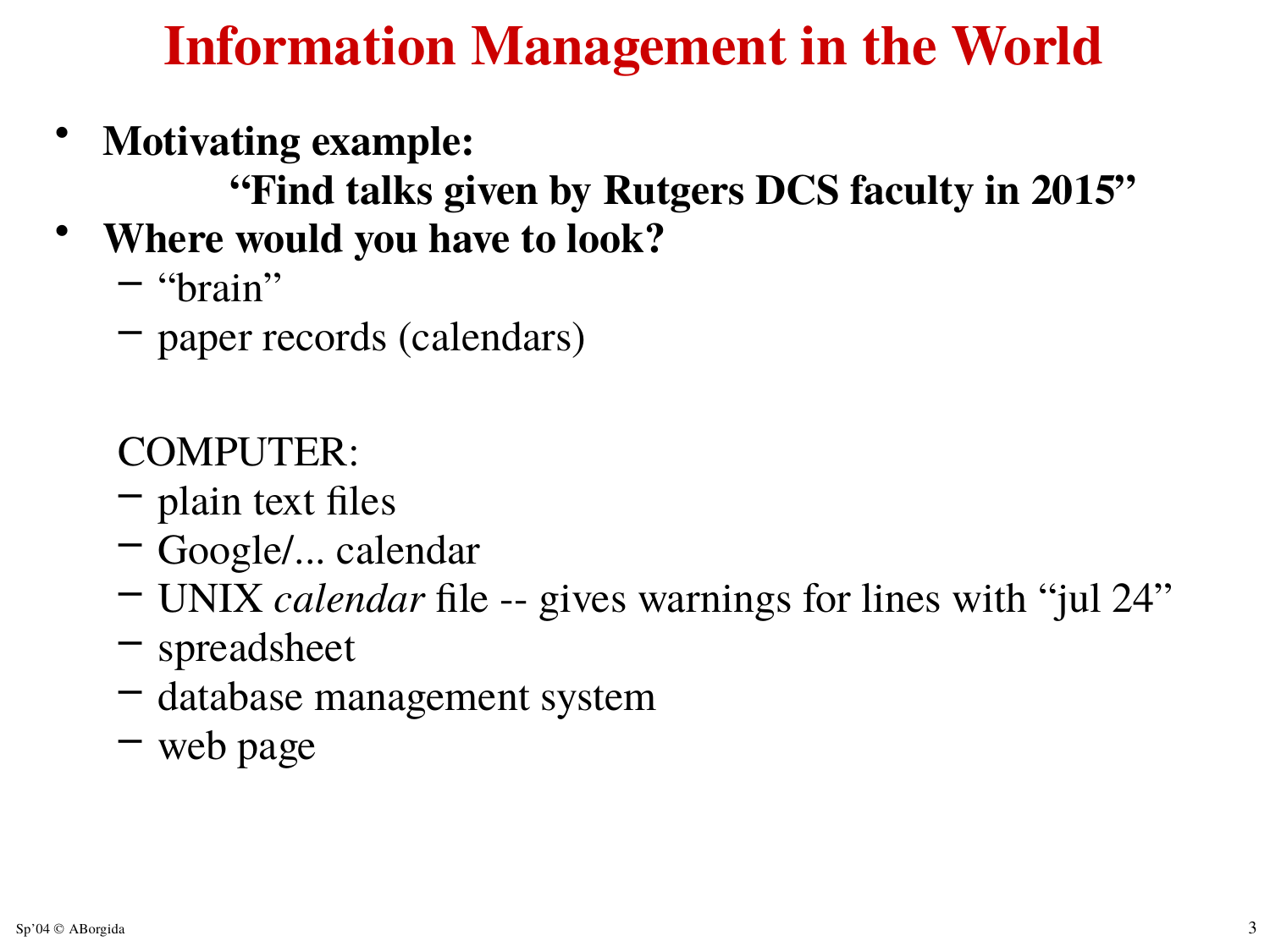

# Information Management in the World
Motivating example:
		“Find talks given by Rutgers DCS faculty in 2015”
Where would you have to look?
“brain”
paper records (calendars)

COMPUTER:
plain text files
Google/... calendar
UNIX calendar file -- gives warnings for lines with “jul 24”
spreadsheet
database management system
web page